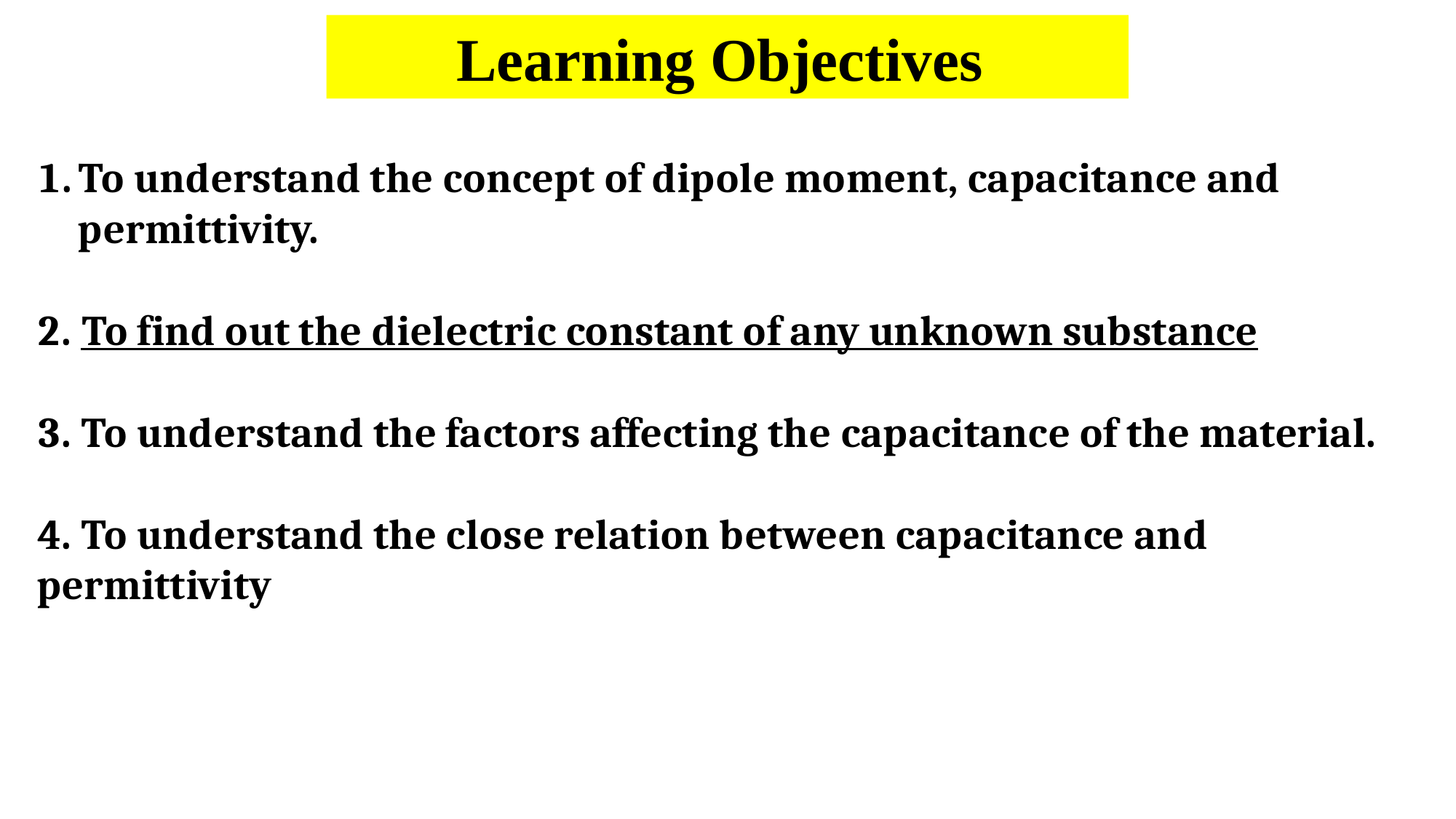

Learning Objectives

To understand the concept of dipole moment, capacitance and permittivity.

2. To find out the dielectric constant of any unknown substance

3. To understand the factors affecting the capacitance of the material.

4. To understand the close relation between capacitance and permittivity